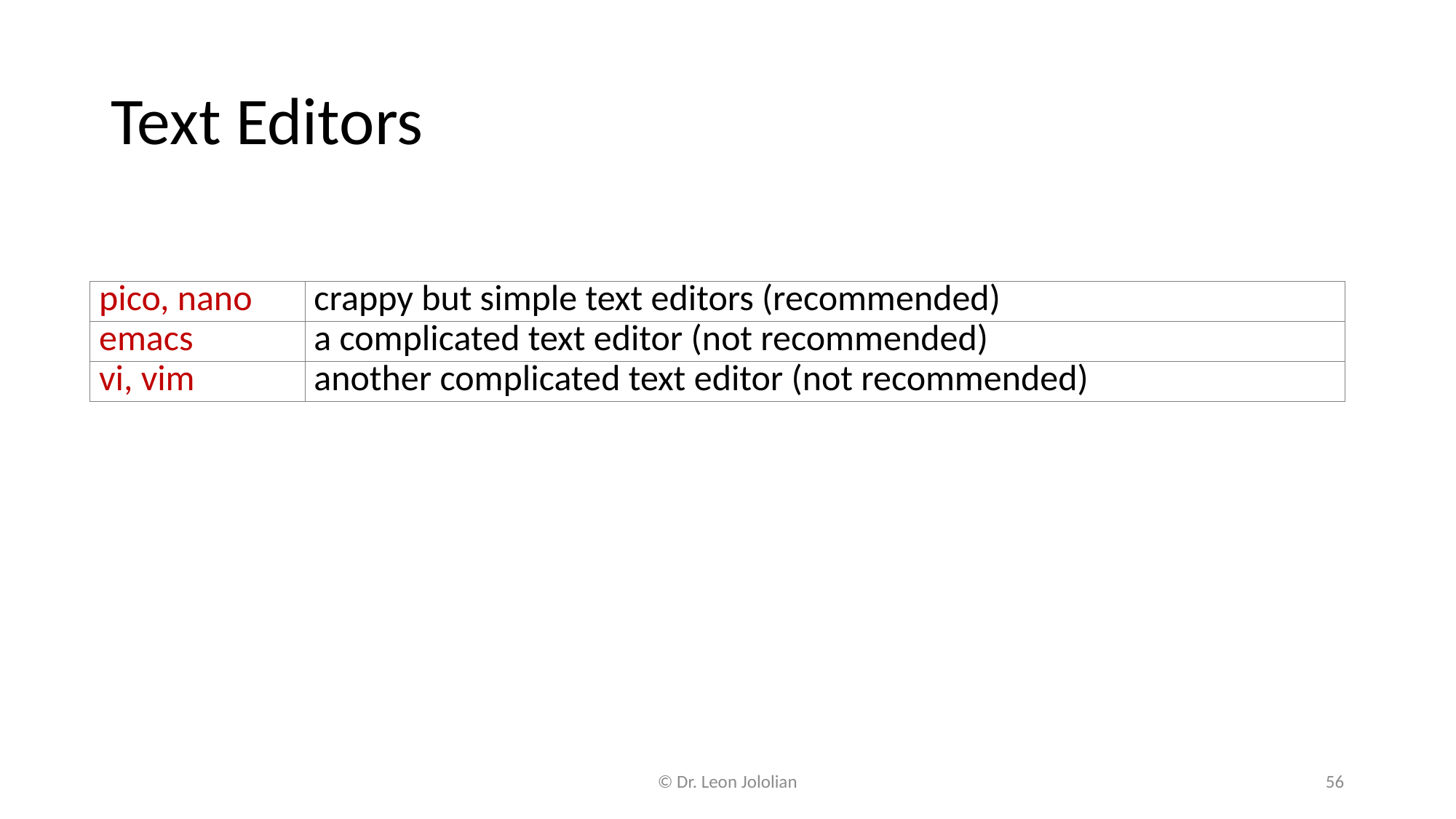

# Text Editors
| pico, nano | crappy but simple text editors (recommended) |
| --- | --- |
| emacs | a complicated text editor (not recommended) |
| vi, vim | another complicated text editor (not recommended) |
© Dr. Leon Jololian
56